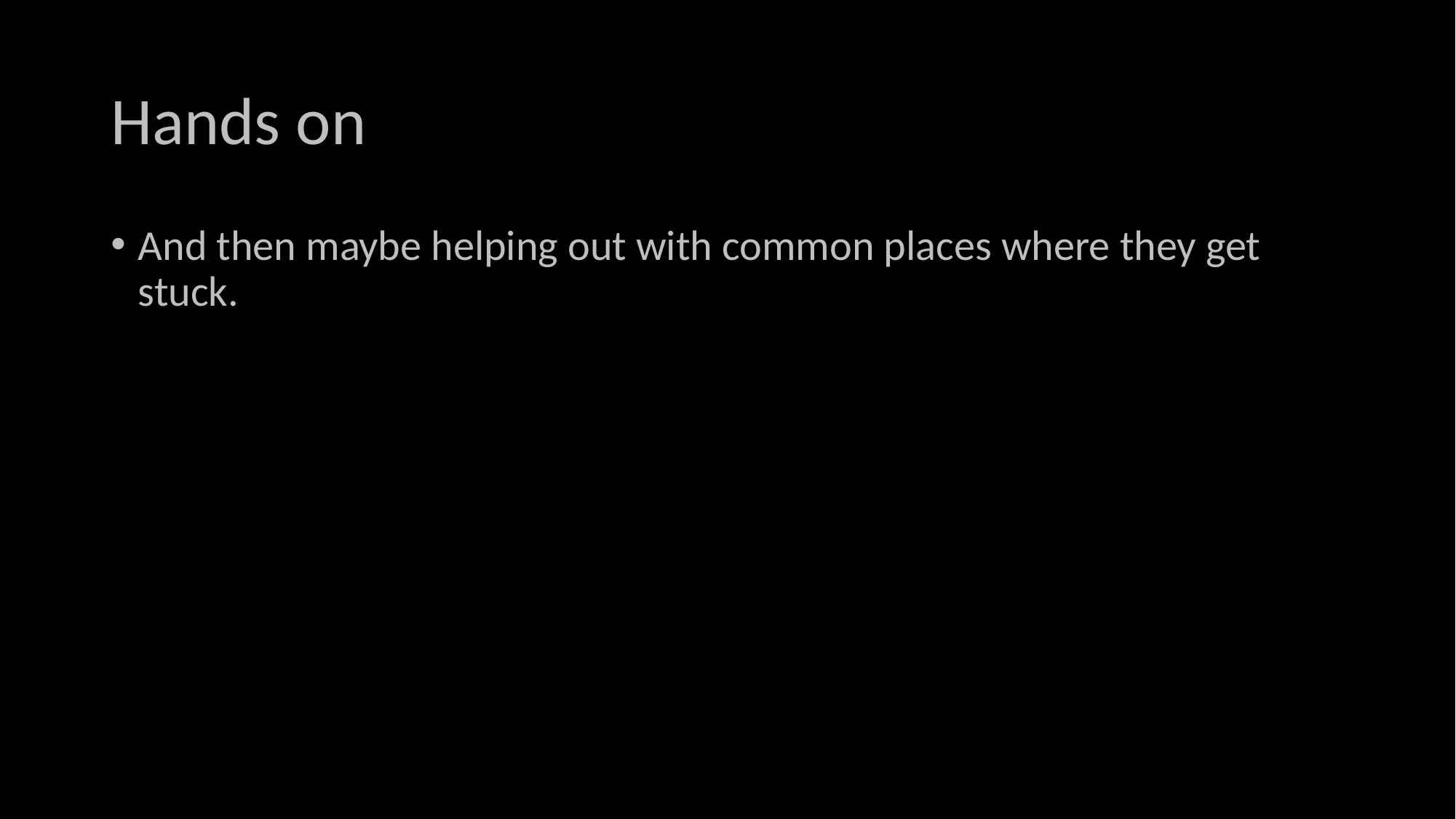

# Hands on
And then maybe helping out with common places where they get stuck.